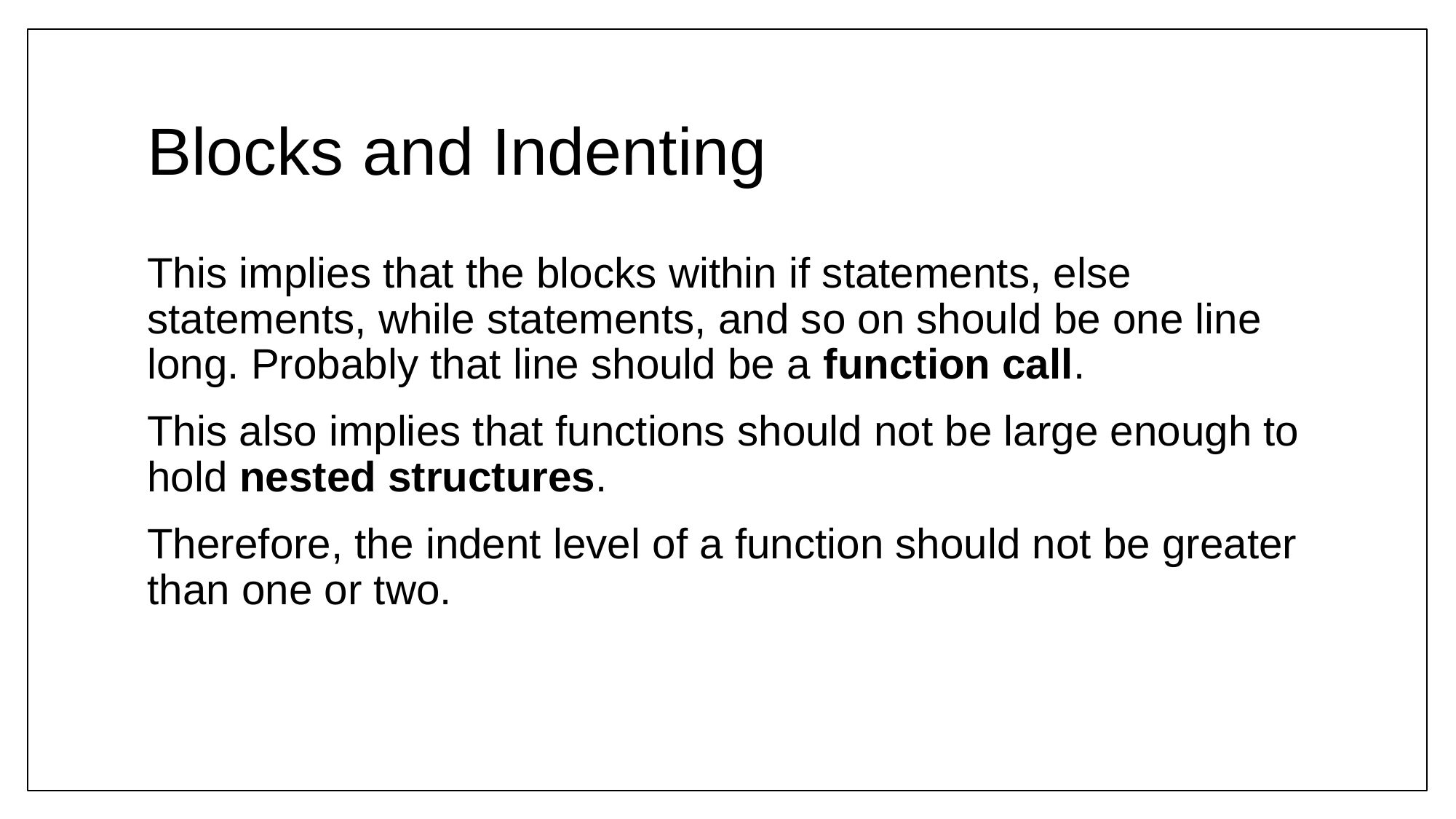

# Blocks and Indenting
This implies that the blocks within if statements, else statements, while statements, and so on should be one line long. Probably that line should be a function call.
This also implies that functions should not be large enough to hold nested structures.
Therefore, the indent level of a function should not be greater than one or two.